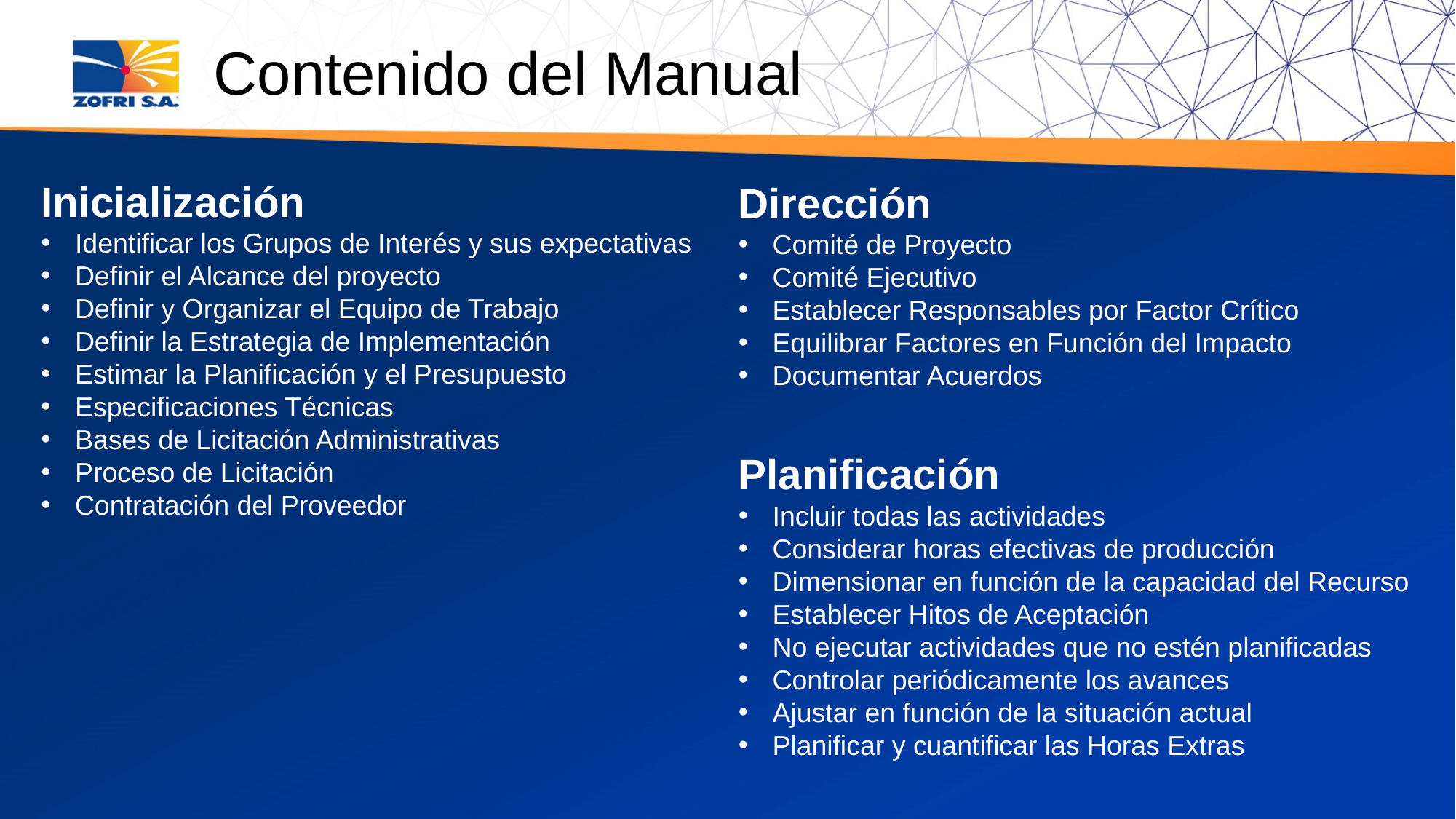

Contenido del Manual
Inicialización
Identificar los Grupos de Interés y sus expectativas
Definir el Alcance del proyecto
Definir y Organizar el Equipo de Trabajo
Definir la Estrategia de Implementación
Estimar la Planificación y el Presupuesto
Especificaciones Técnicas
Bases de Licitación Administrativas
Proceso de Licitación
Contratación del Proveedor
Dirección
Comité de Proyecto
Comité Ejecutivo
Establecer Responsables por Factor Crítico
Equilibrar Factores en Función del Impacto
Documentar Acuerdos
Planificación
Incluir todas las actividades
Considerar horas efectivas de producción
Dimensionar en función de la capacidad del Recurso
Establecer Hitos de Aceptación
No ejecutar actividades que no estén planificadas
Controlar periódicamente los avances
Ajustar en función de la situación actual
Planificar y cuantificar las Horas Extras